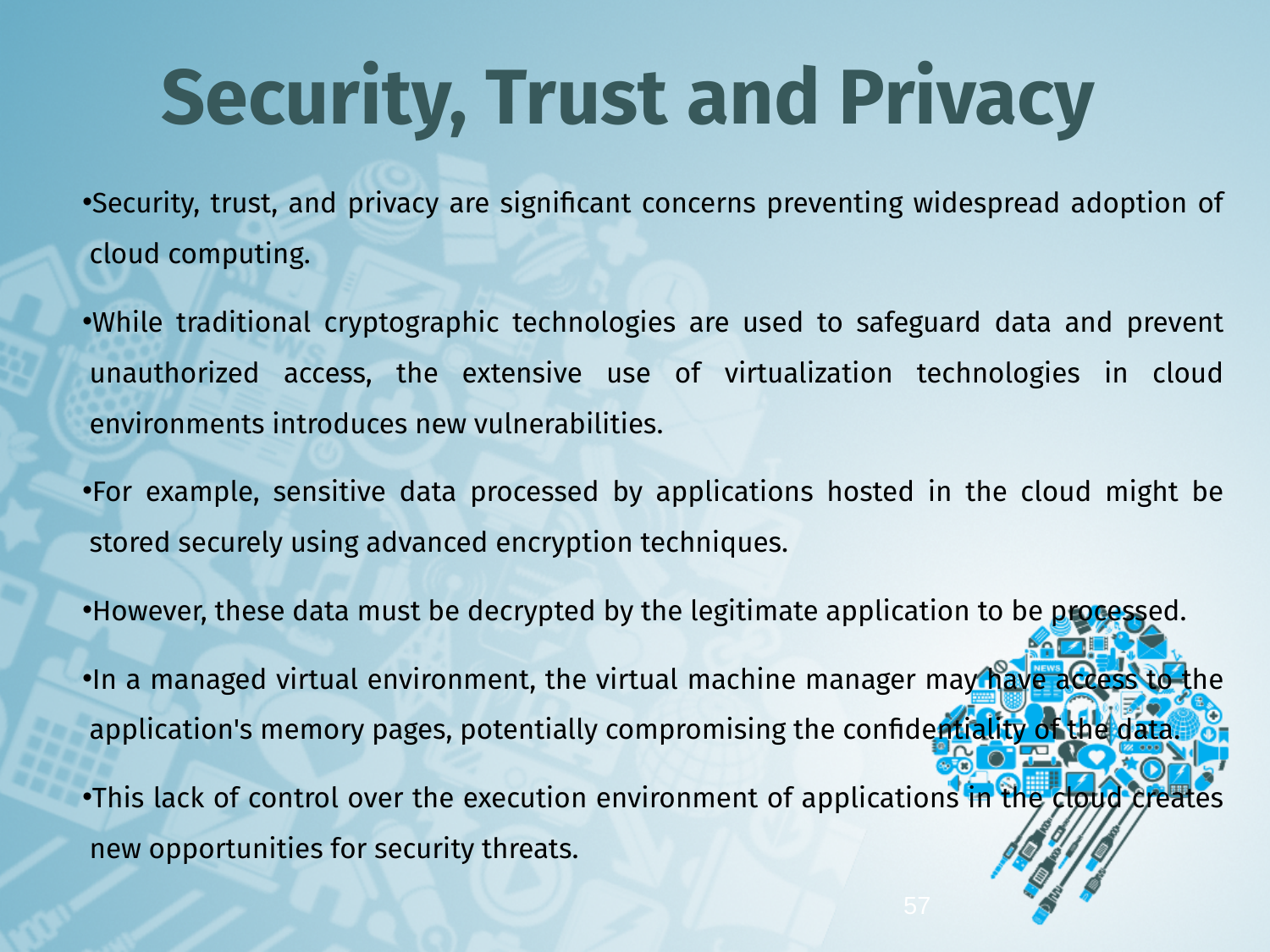

# Security, Trust and Privacy
Security, trust, and privacy are significant concerns preventing widespread adoption of cloud computing.
While traditional cryptographic technologies are used to safeguard data and prevent unauthorized access, the extensive use of virtualization technologies in cloud environments introduces new vulnerabilities.
For example, sensitive data processed by applications hosted in the cloud might be stored securely using advanced encryption techniques.
However, these data must be decrypted by the legitimate application to be processed.
In a managed virtual environment, the virtual machine manager may have access to the application's memory pages, potentially compromising the confidentiality of the data.
This lack of control over the execution environment of applications in the cloud creates new opportunities for security threats.

57